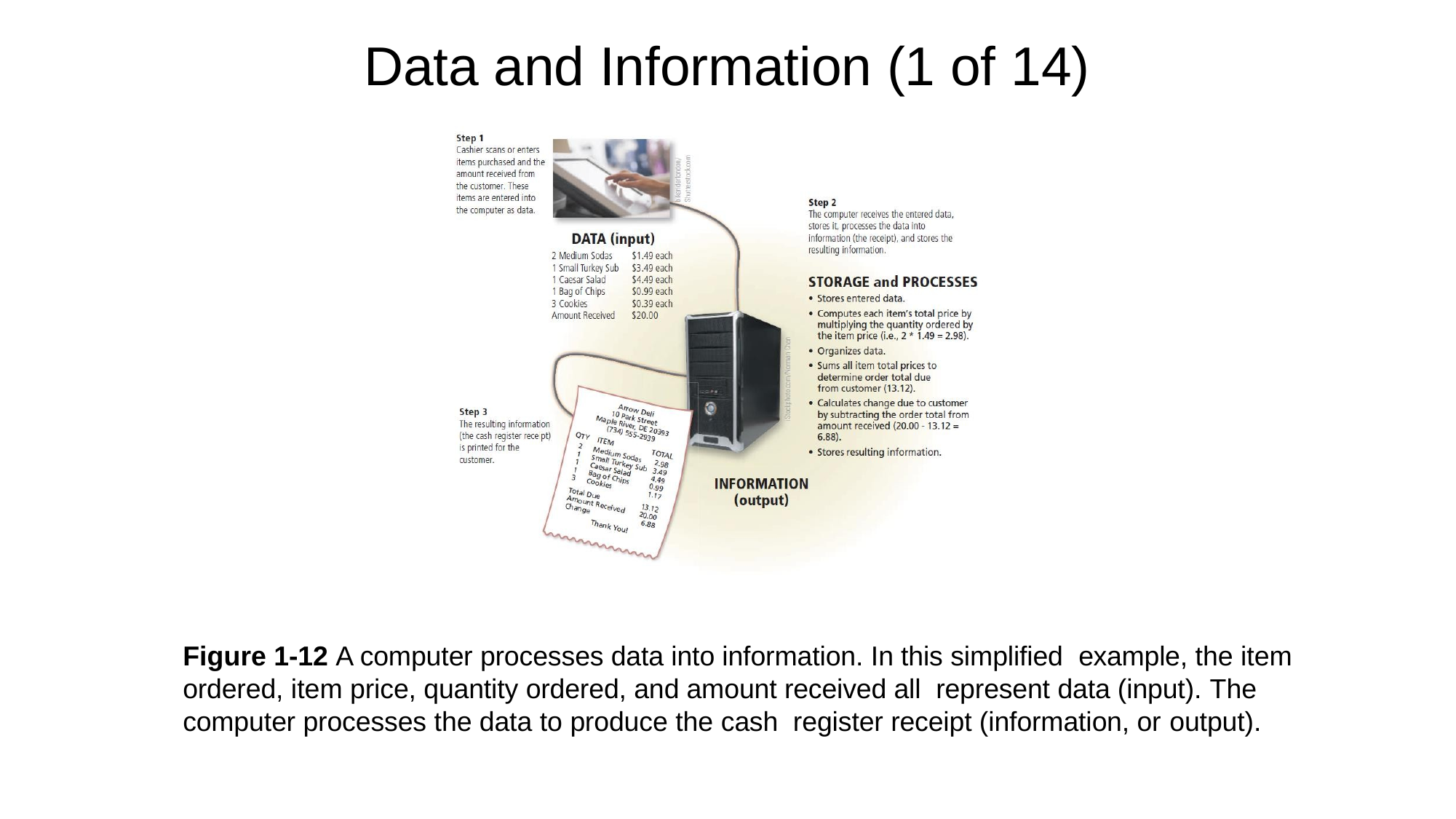

# Data and Information (1 of 14)

Figure 1-12 A computer processes data into information. In this simplified  example, the item ordered, item price, quantity ordered, and amount received all  represent data (input). The computer processes the data to produce the cash  register receipt (information, or output).
Copyright © 2018 Cengage Learning®. May not be scanned, copied or duplicated, or  posted to a publicly accessible website, in whole or in part.
1-21